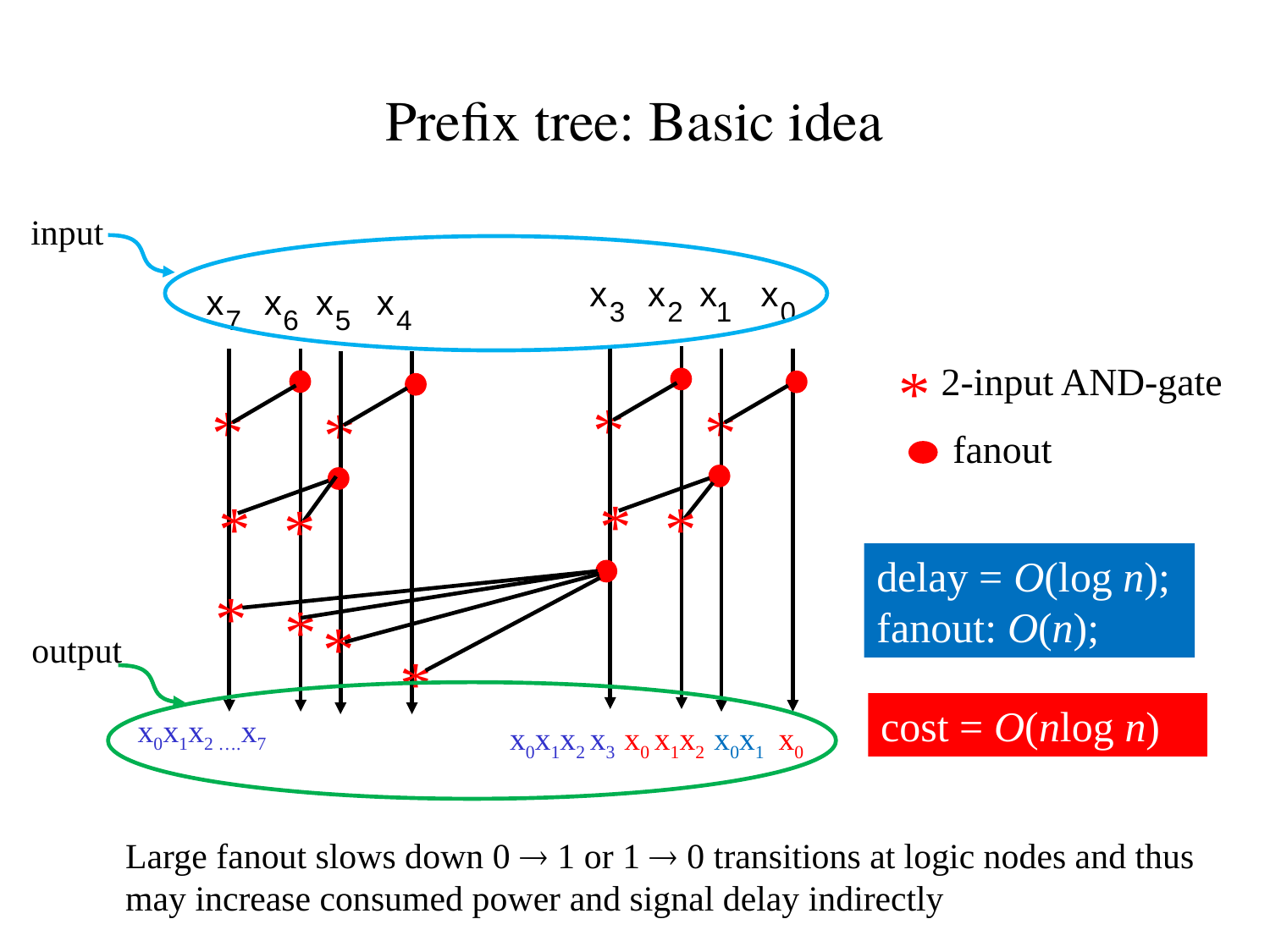

# Prefix tree: Basic idea
input

x
x
x
x
3
2
1
0
x
x
x
x
7
6
5
4
*
 2-input AND-gate
fanout

*
*

*
*

*
*

*
*
delay = O(log n);
fanout: O(n);

*
*
*
output
*

cost = O(nlog n)
x0x1x2 ….x7
                     x0x1x2 x3  x0 x1x2  x0x1   x0
Large fanout slows down 0 → 1 or 1 → 0 transitions at logic nodes and thus may increase consumed power and signal delay indirectly